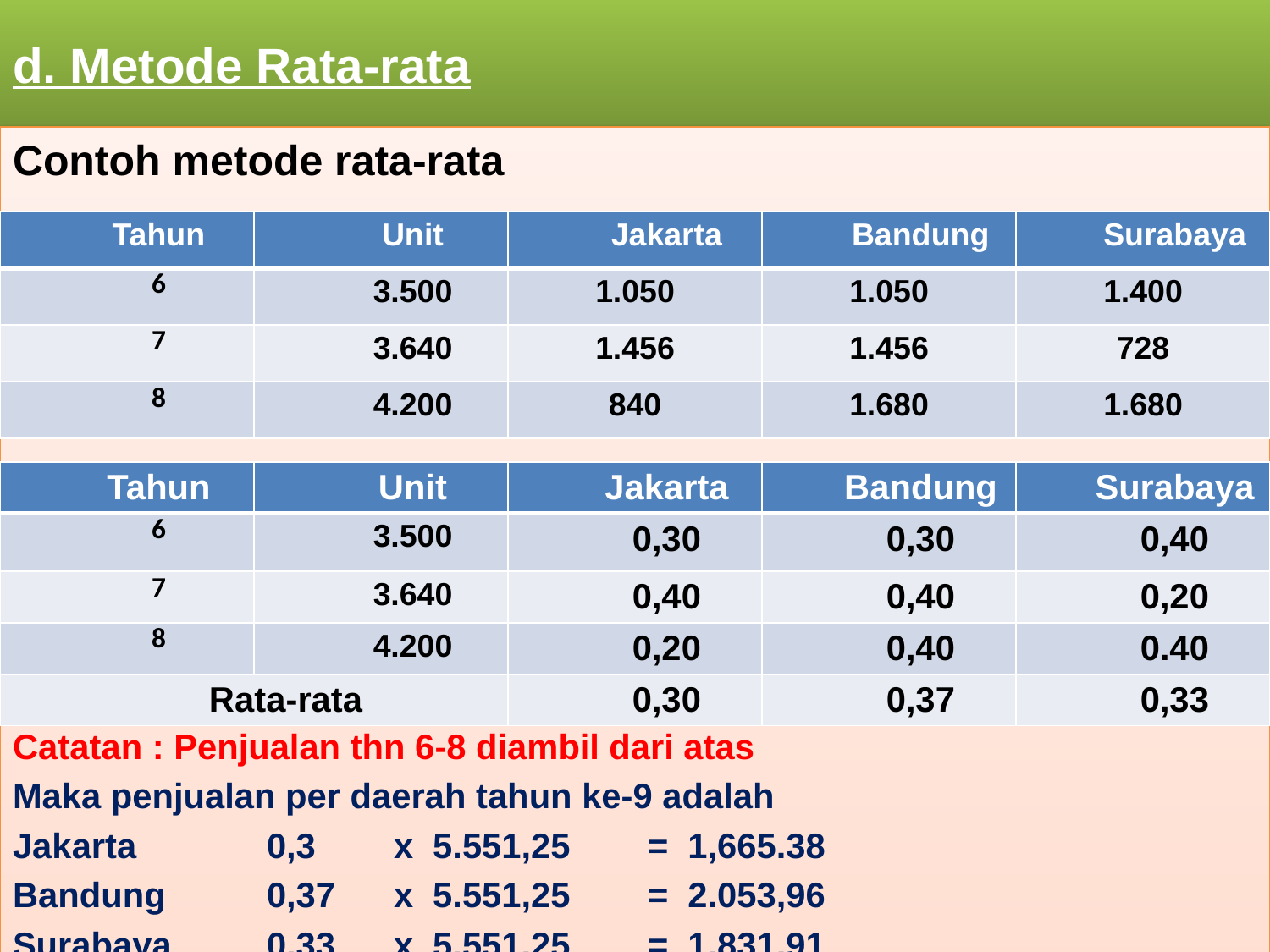

# d. Metode Rata-rata
Contoh metode rata-rata

Catatan : Penjualan thn 6-8 diambil dari atas
Maka penjualan per daerah tahun ke-9 adalah
Jakarta  	0,3  	x  5.551,25	=  1,665.38
Bandung 	0,37	x  5.551,25 	=  2.053,96
Surabaya  	0,33 	x  5.551,25 	=  1.831,91

| Tahun | Unit | Jakarta | Bandung | Surabaya |
| --- | --- | --- | --- | --- |
| 6 | 3.500 | 1.050 | 1.050 | 1.400 |
| 7 | 3.640 | 1.456 | 1.456 | 728 |
| 8 | 4.200 | 840 | 1.680 | 1.680 |
| Tahun | Unit | Jakarta | Bandung | Surabaya |
| --- | --- | --- | --- | --- |
| 6 | 3.500 | 0,30 | 0,30 | 0,40 |
| 7 | 3.640 | 0,40 | 0,40 | 0,20 |
| 8 | 4.200 | 0,20 | 0,40 | 0.40 |
| Rata-rata |  | 0,30 | 0,37 | 0,33 |